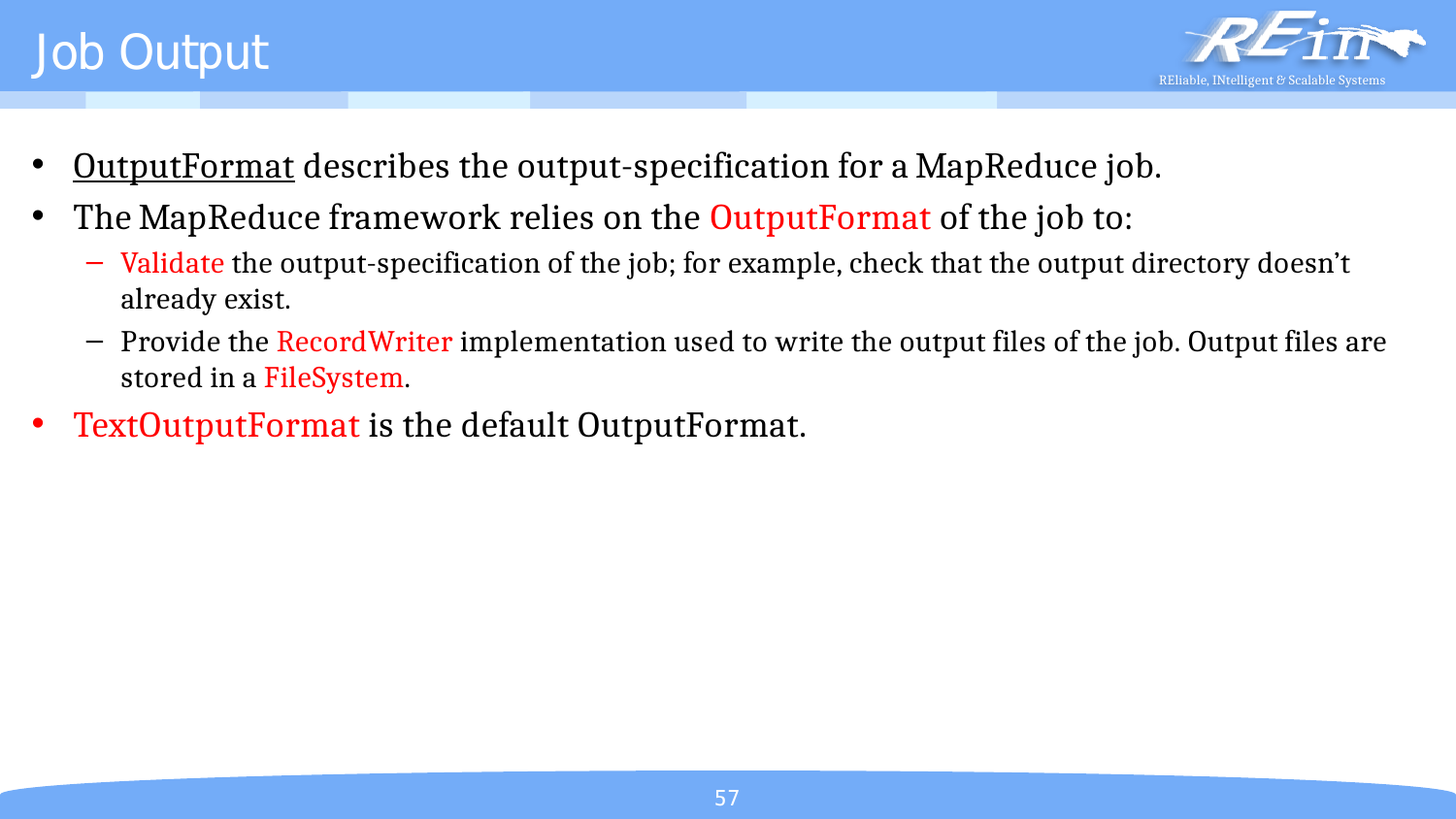

# Job Output
OutputFormat describes the output-specification for a MapReduce job.
The MapReduce framework relies on the OutputFormat of the job to:
Validate the output-specification of the job; for example, check that the output directory doesn’t already exist.
Provide the RecordWriter implementation used to write the output files of the job. Output files are stored in a FileSystem.
TextOutputFormat is the default OutputFormat.

57